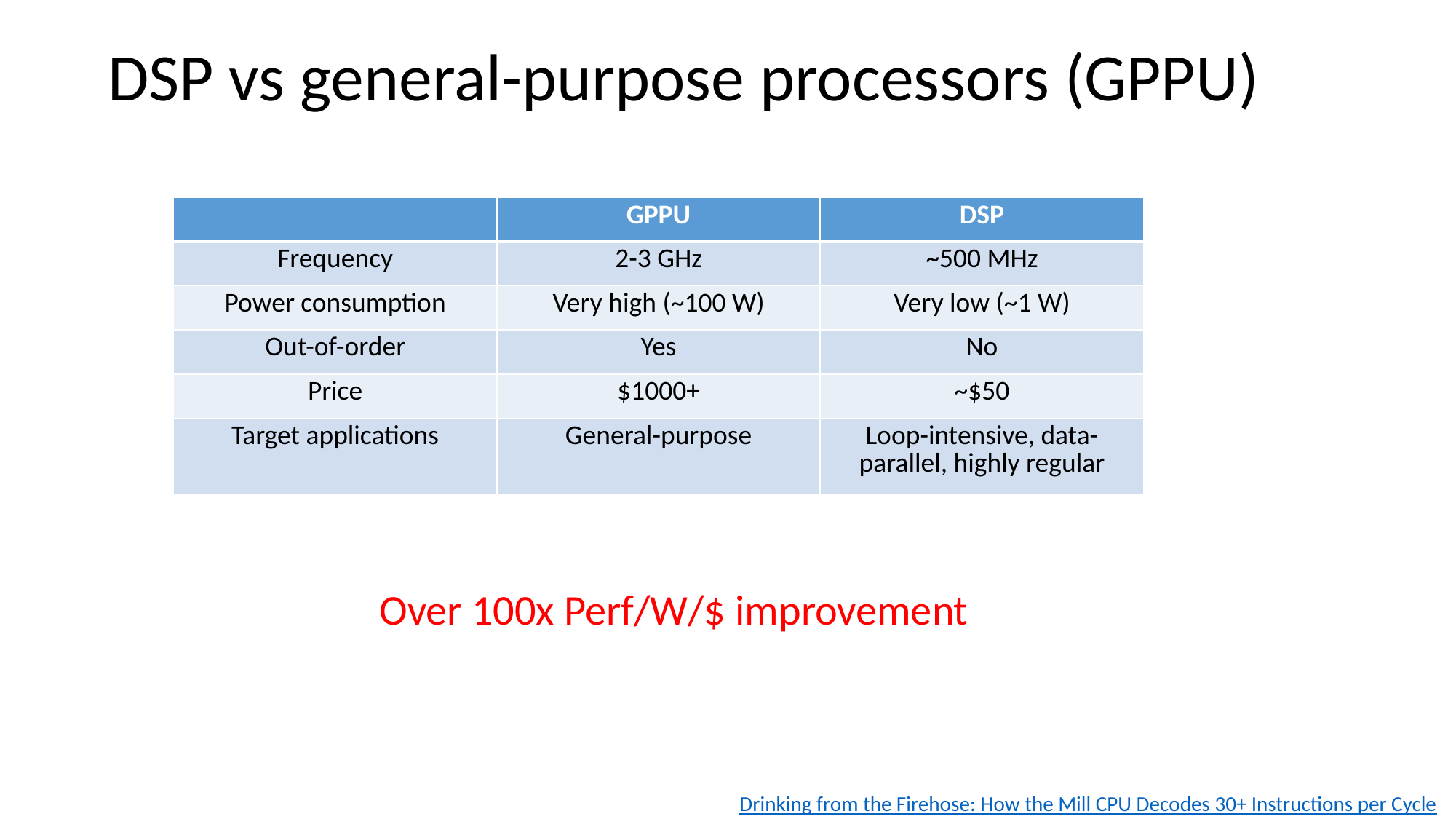

# DSP vs general-purpose processors (GPPU)
|  | GPPU | DSP |
| --- | --- | --- |
| Frequency | 2-3 GHz | ~500 MHz |
| Power consumption | Very high (~100 W) | Very low (~1 W) |
| Out-of-order | Yes | No |
| Price | $1000+ | ~$50 |
| Target applications | General-purpose | Loop-intensive, data-parallel, highly regular |
Over 100x Perf/W/$ improvement
Drinking from the Firehose: How the Mill CPU Decodes 30+ Instructions per Cycle